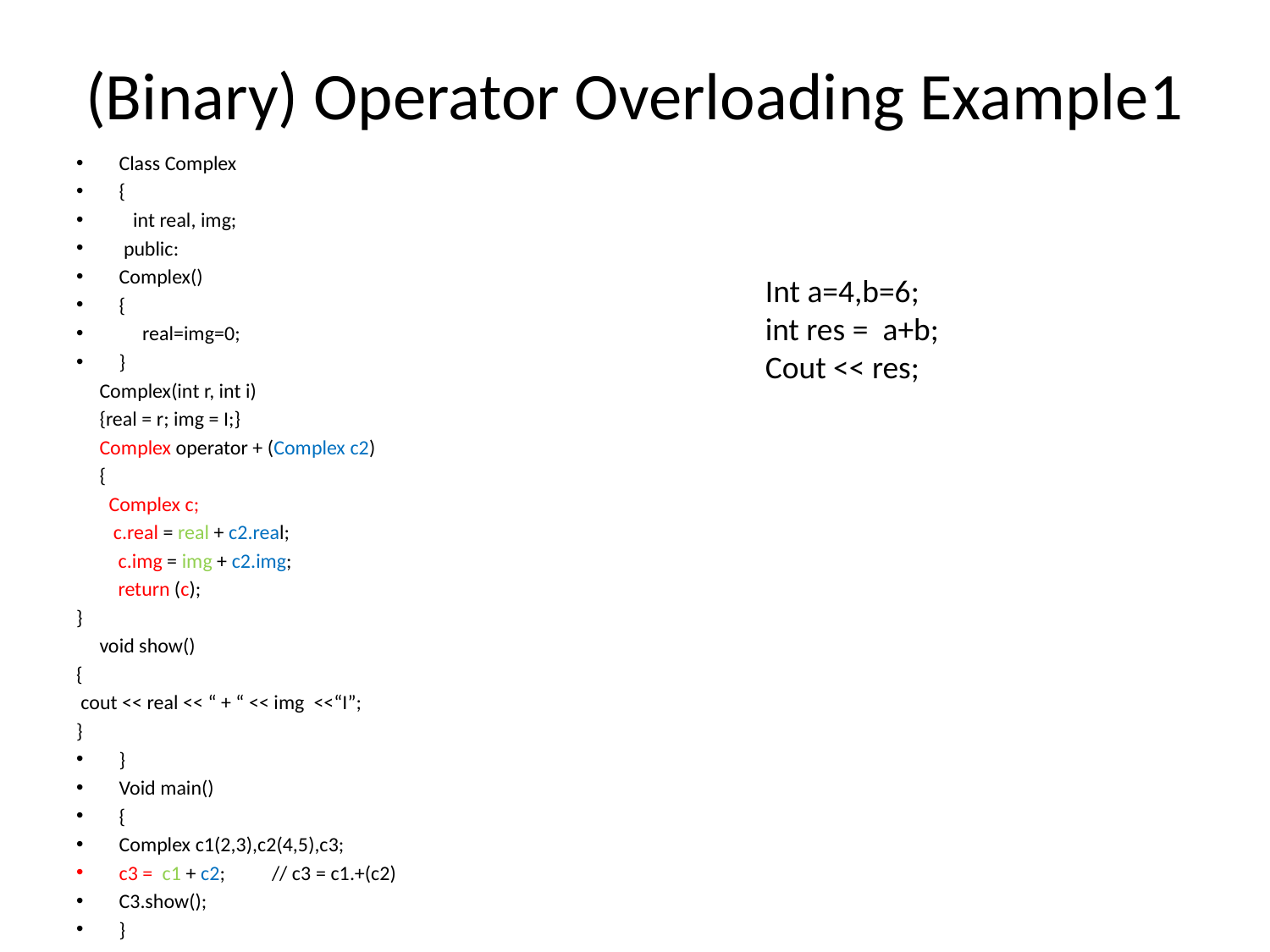

# (Binary) Operator Overloading Example1
Class Complex
{
   int real, img;
 public:
Complex()
{
     real=img=0;
}
     Complex(int r, int i)
     {real = r; img = I;}
     Complex operator + (Complex c2)
     {
       Complex c;
        c.real = real + c2.real;
         c.img = img + c2.img;
         return (c);
}
     void show()
{
 cout << real << “ + “ << img  <<“I”;
}
}
Void main()
{
Complex c1(2,3),c2(4,5),c3;
c3 =  c1 + c2;          // c3 = c1.+(c2)
C3.show();
}
Int a=4,b=6;
int res =  a+b;
Cout << res;